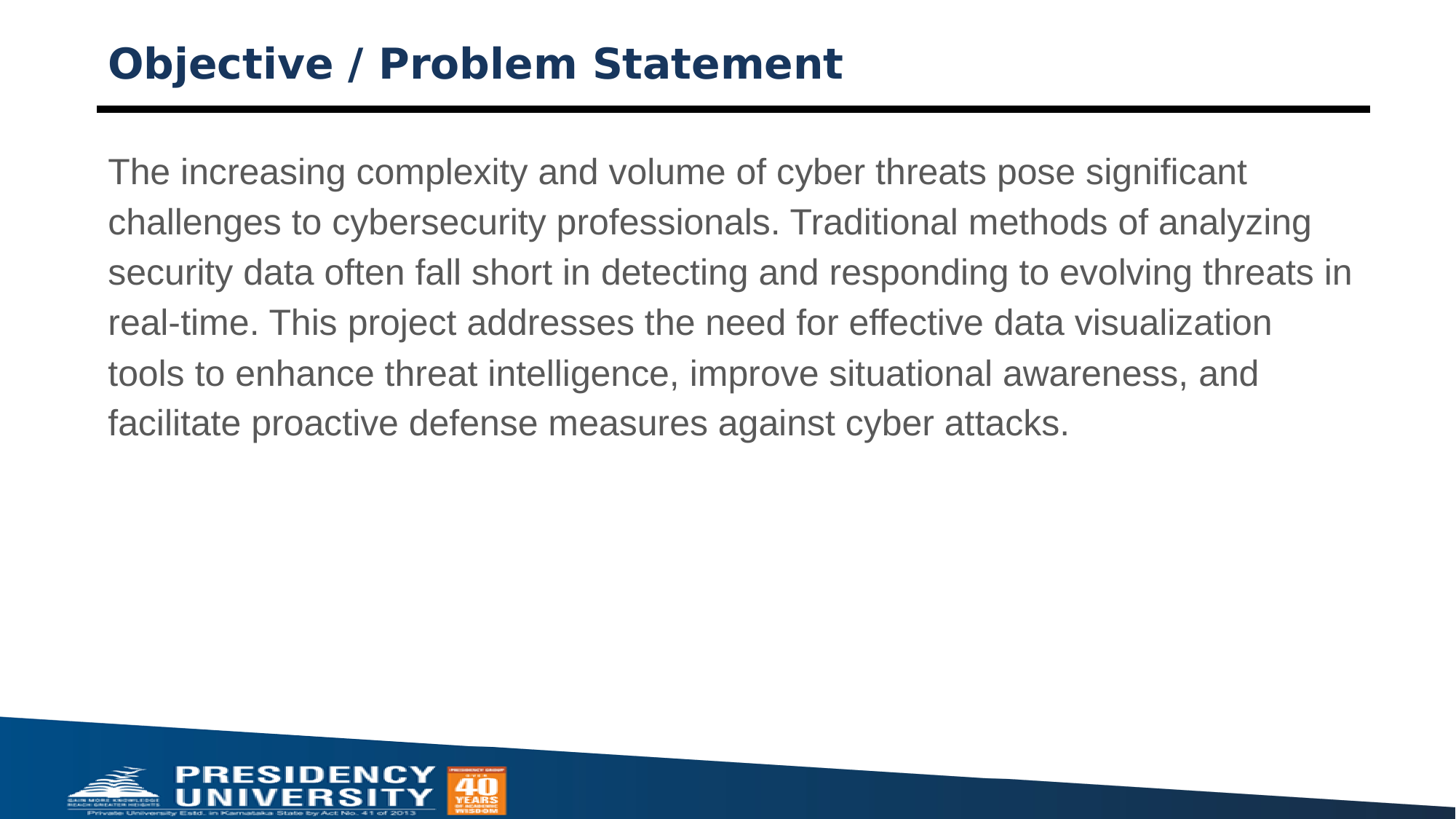

# Objective / Problem Statement
The increasing complexity and volume of cyber threats pose significant challenges to cybersecurity professionals. Traditional methods of analyzing security data often fall short in detecting and responding to evolving threats in real-time. This project addresses the need for effective data visualization tools to enhance threat intelligence, improve situational awareness, and facilitate proactive defense measures against cyber attacks.